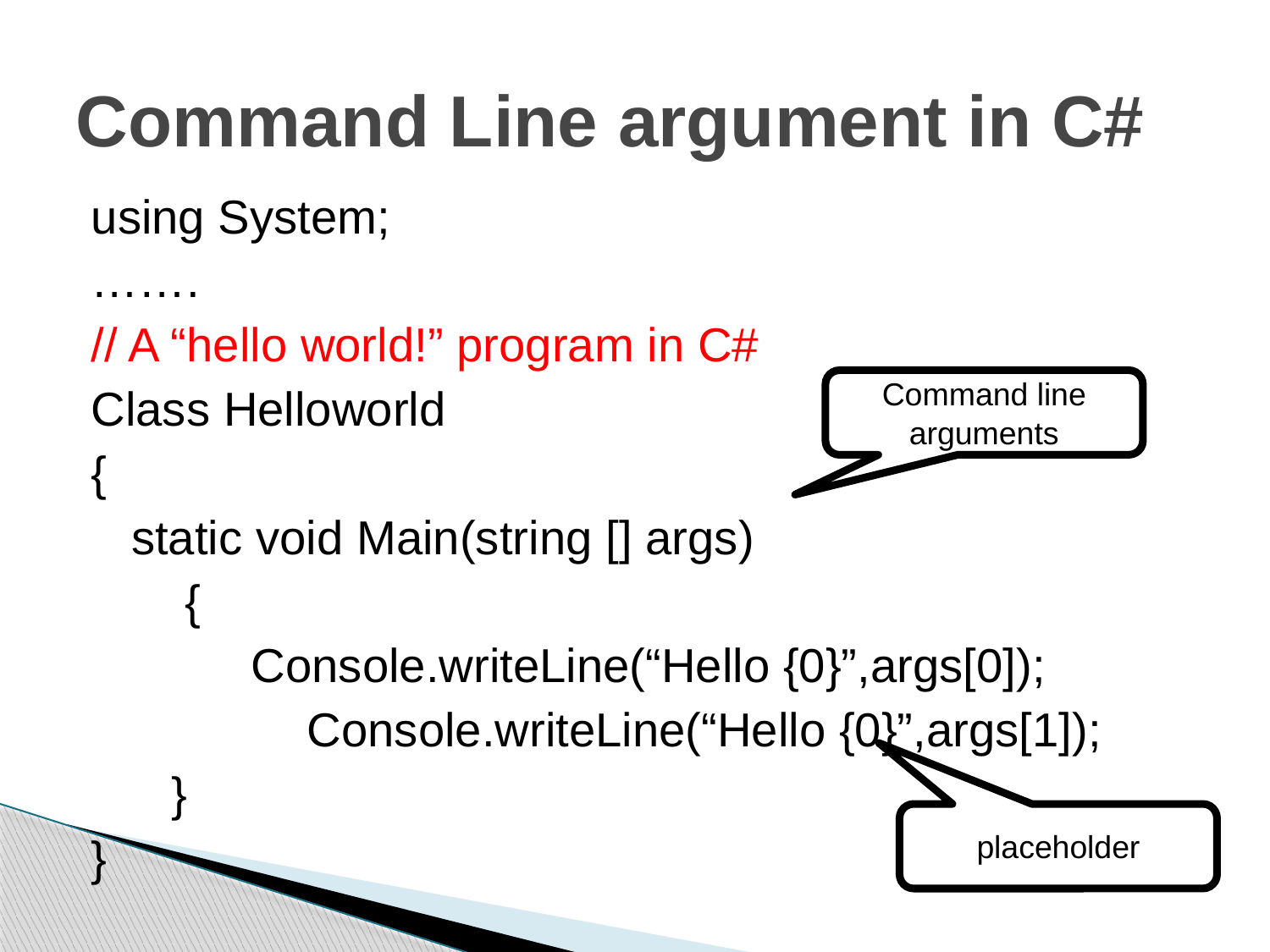

# Command Line argument in C#
using System;
…….
// A “hello world!” program in C#
Class Helloworld
{
   static void Main(string [] args)
       {
            Console.writeLine(“Hello {0}”,args[0]);
		    Console.writeLine(“Hello {0}”,args[1]);
      }
}
Command line arguments
placeholder